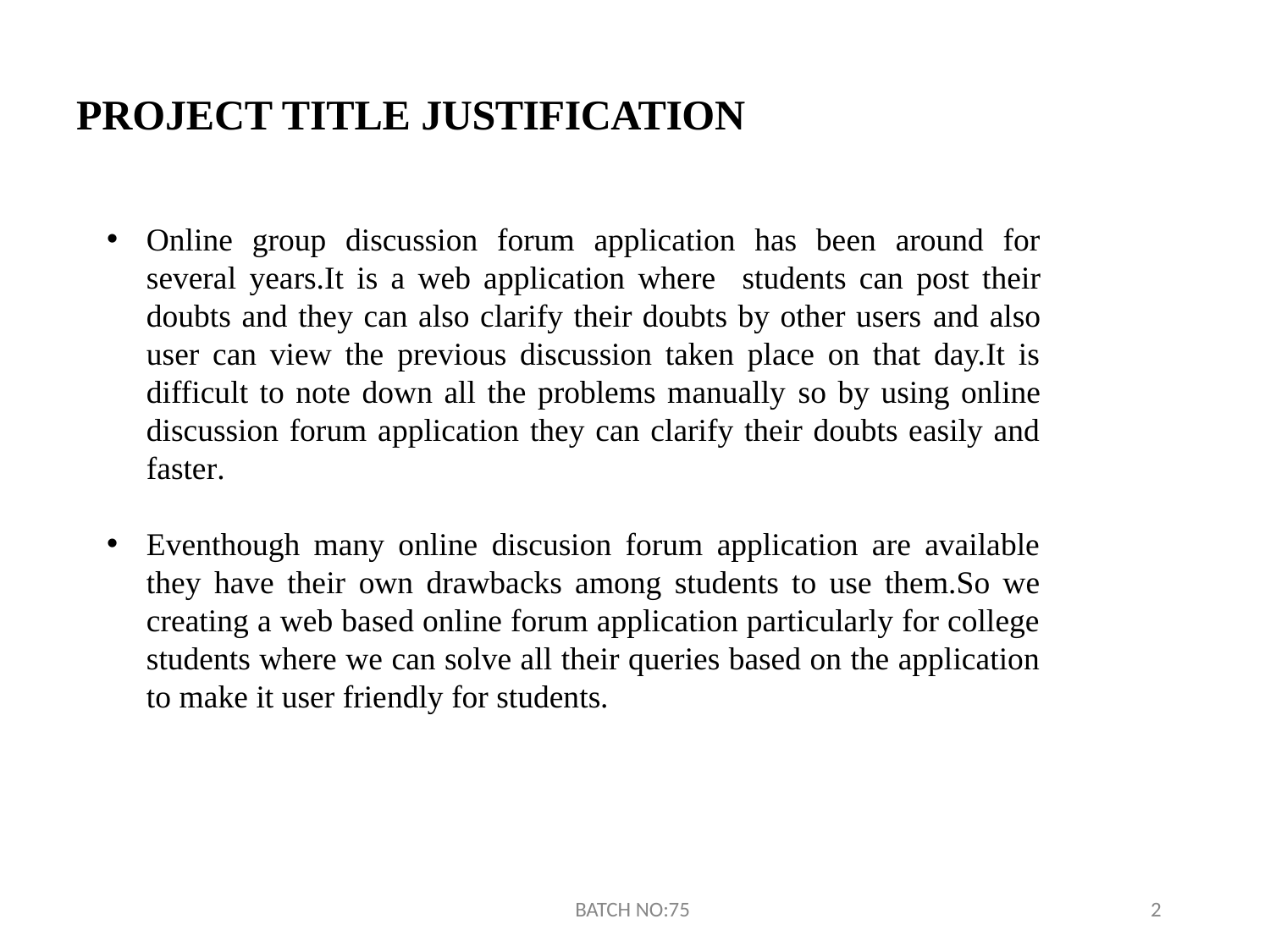

# PROJECT TITLE JUSTIFICATION
Online group discussion forum application has been around for several years.It is a web application where  students can post their doubts and they can also clarify their doubts by other users and also user can view the previous discussion taken place on that day.It is difficult to note down all the problems manually so by using online discussion forum application they can clarify their doubts easily and faster.

Eventhough many online discusion forum application are available they have their own drawbacks among students to use them.So we creating a web based online forum application particularly for college students where we can solve all their queries based on the application to make it user friendly for students.
BATCH NO:75

2